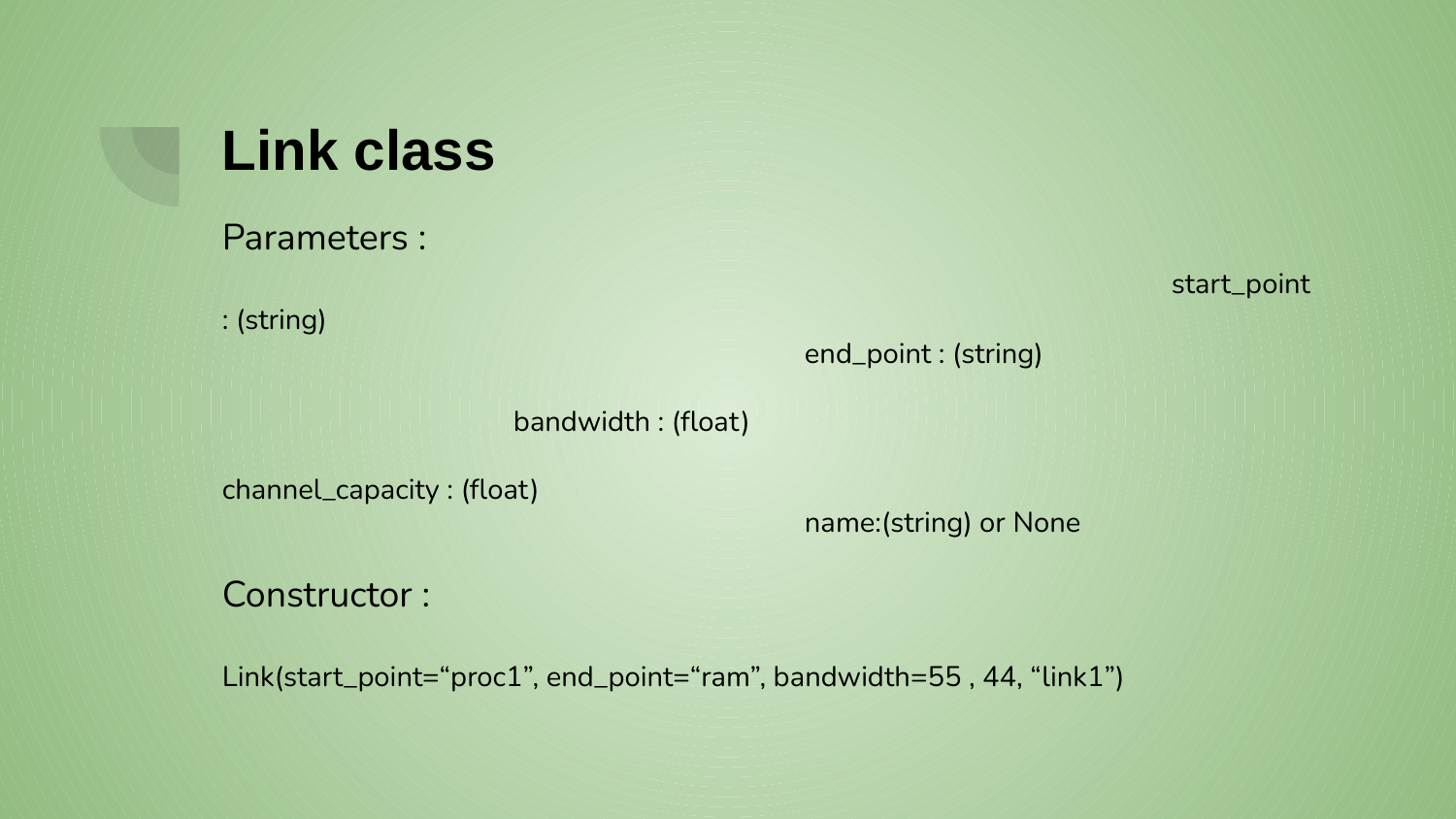

# Link class
Parameters : 												        start_point : (string)											end_point : (string)											bandwidth : (float)											channel_capacity : (float)    									name:(string) or None
Constructor :												Link(start_point=“proc1”, end_point=“ram”, bandwidth=55 , 44, “link1”)